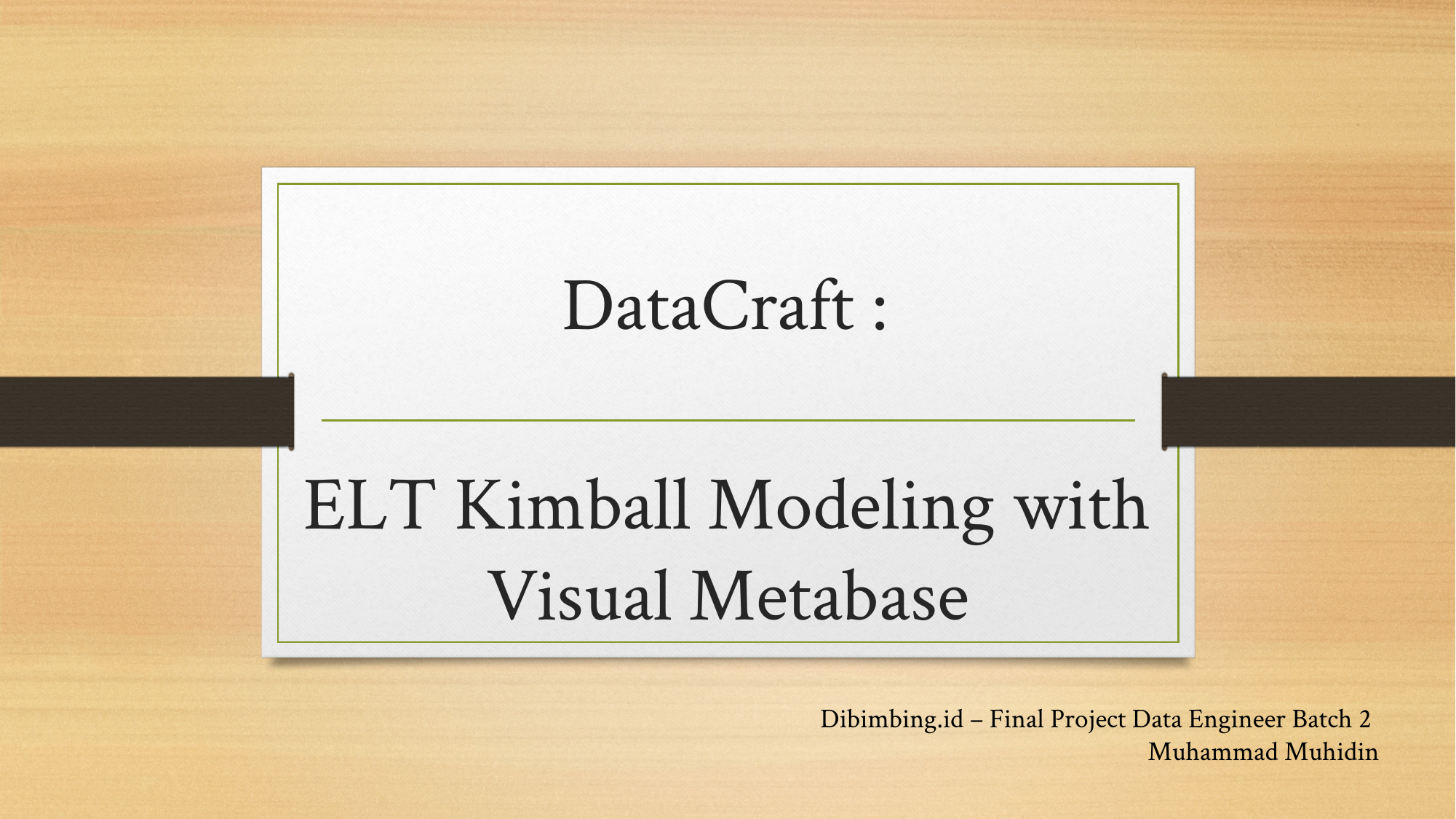

DataCraft :
# ELT Kimball Modeling with Visual Metabase
Dibimbing.id – Final Project Data Engineer Batch 2
			Muhammad Muhidin